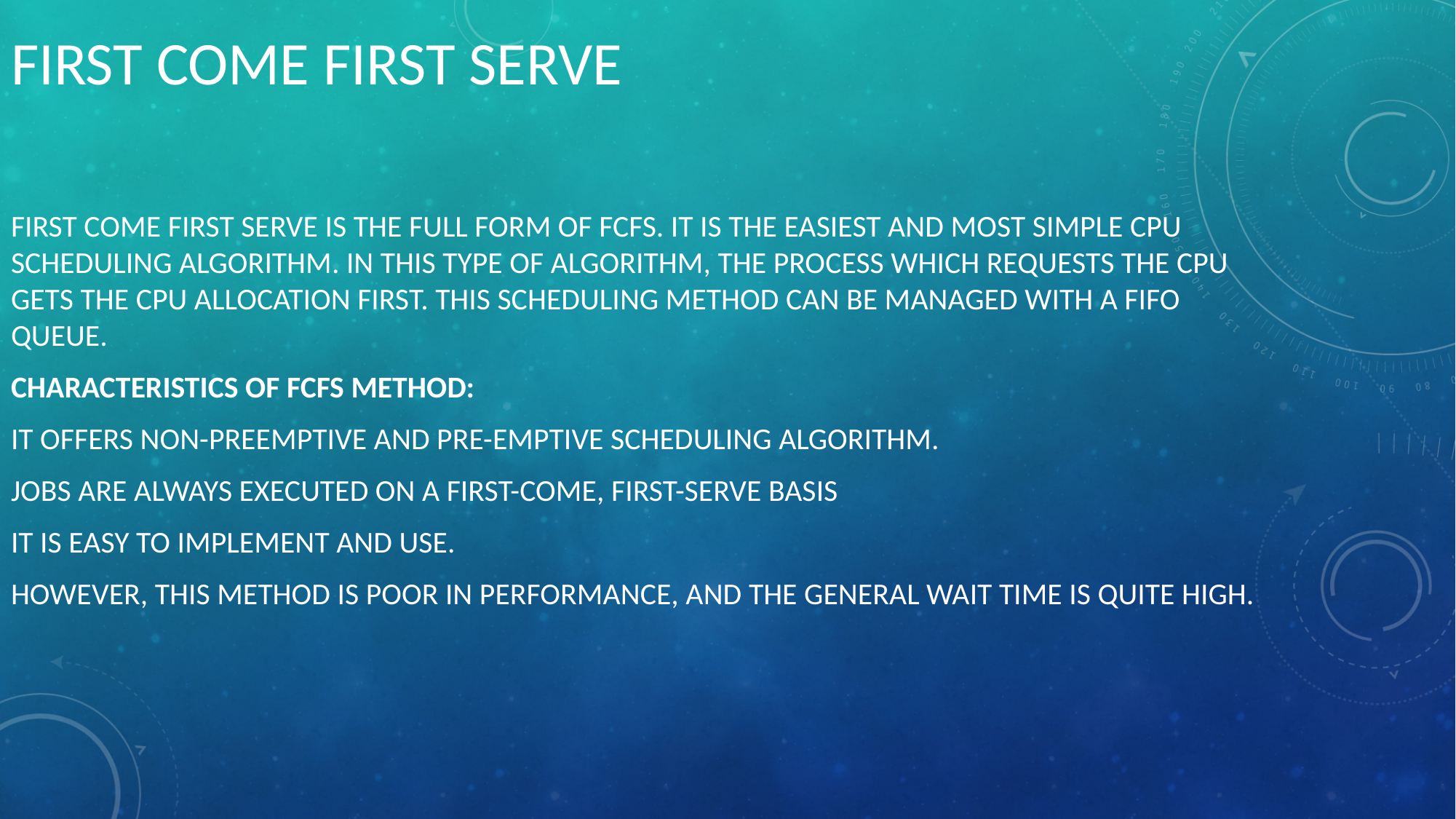

# First Come First Serve
First Come First Serve is the full form of FCFS. It is the easiest and most simple CPU scheduling algorithm. In this type of algorithm, the process which requests the CPU gets the CPU allocation first. This scheduling method can be managed with a FIFO queue.
Characteristics of FCFS method:
It offers non-preemptive and pre-emptive scheduling algorithm.
Jobs are always executed on a first-come, first-serve basis
It is easy to implement and use.
However, this method is poor in performance, and the general wait time is quite high.